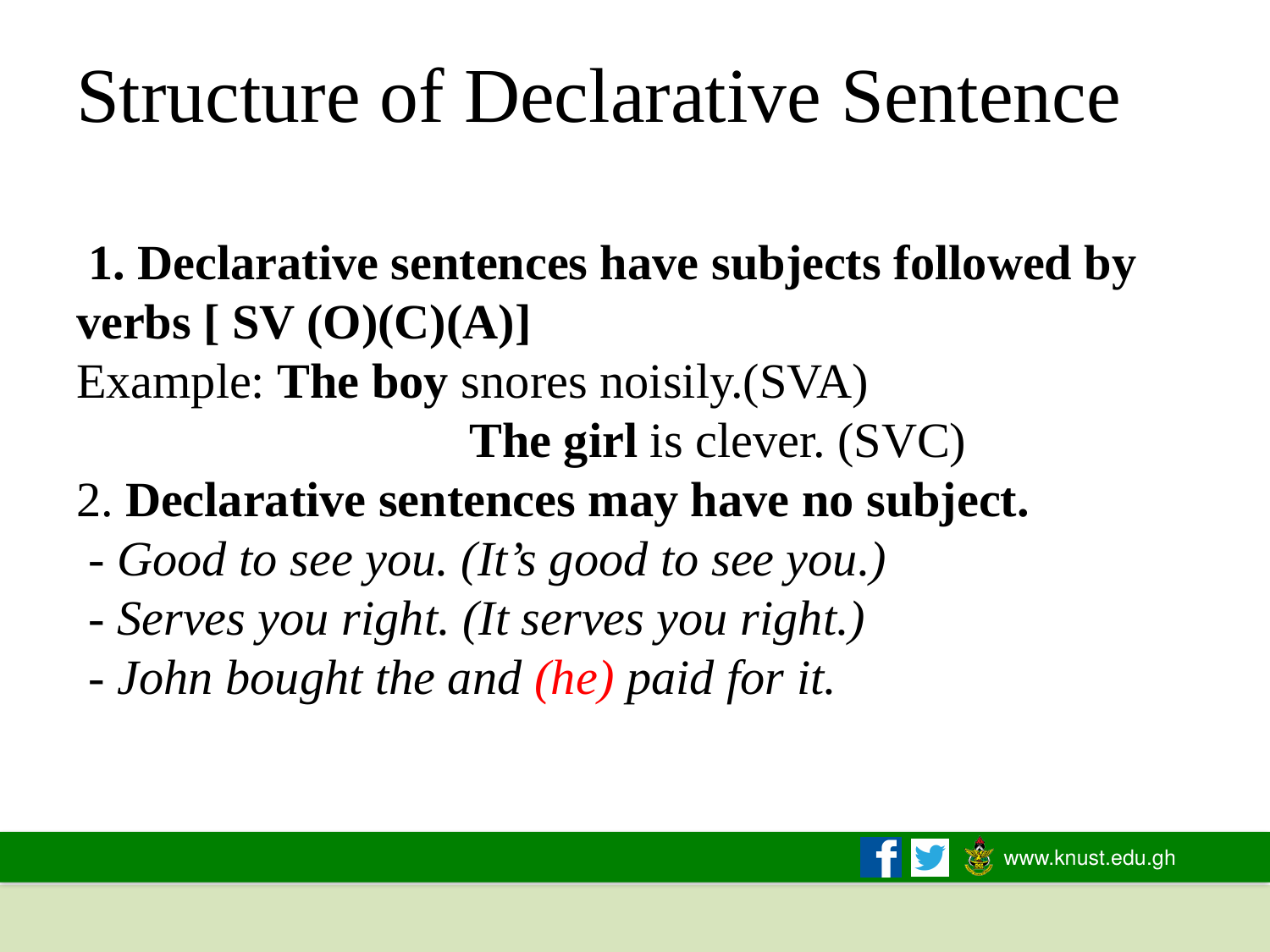

# Structure of Declarative Sentence 1. Declarative sentences have subjects followed by verbs [ SV (O)(C)(A)] Example: The boy snores noisily.(SVA) The girl is clever. (SVC) 2. Declarative sentences may have no subject. - Good to see you. (It’s good to see you.) - Serves you right. (It serves you right.) - John bought the and (he) paid for it.